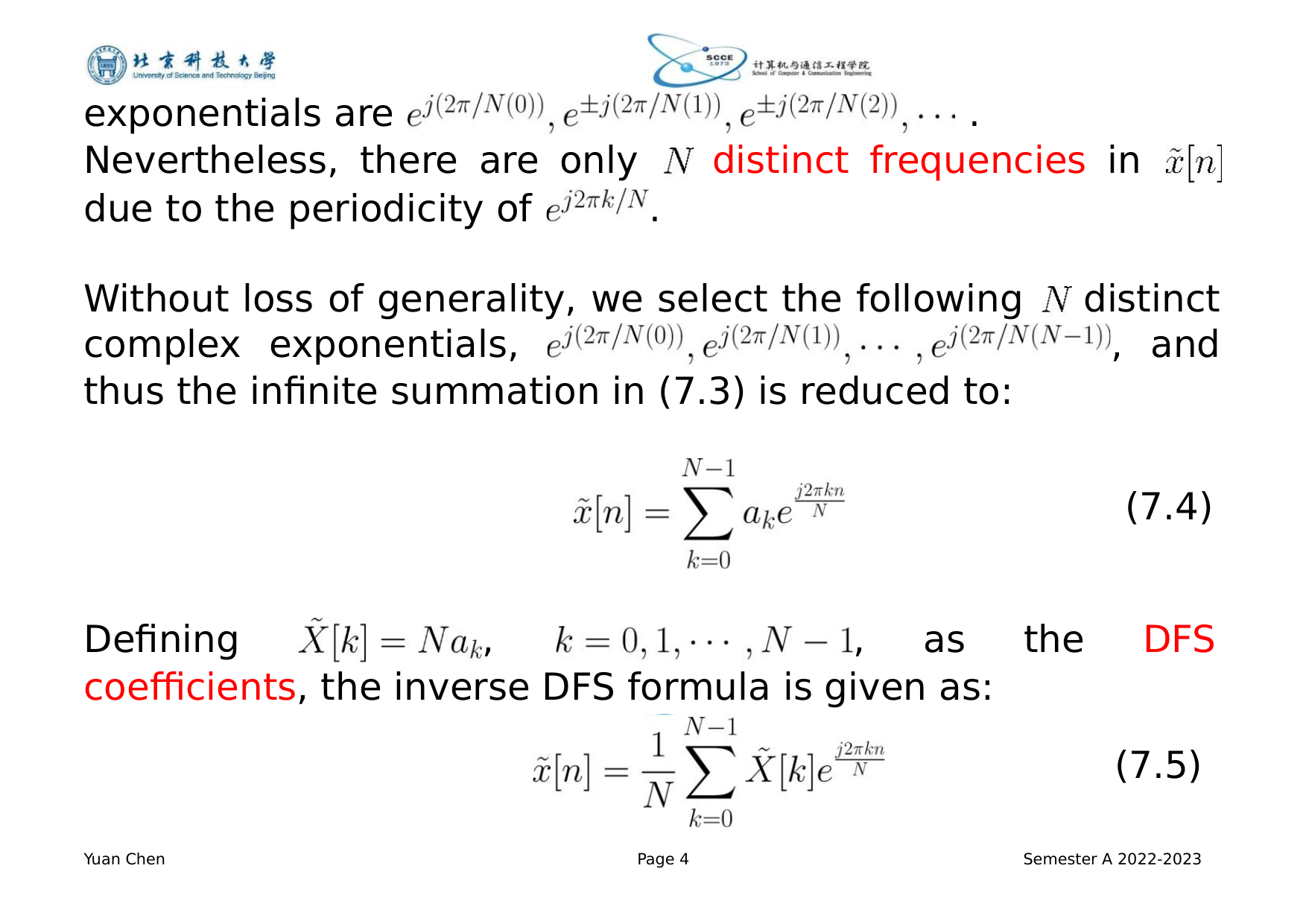

exponentials are
Nevertheless, there are only distinct frequencies in
due to the periodicity of
.

.

Without loss of generality, we select the following distinct

complex exponentials,
, and

thus the infinite summation in (7.3) is reduced to:

(7.4)
Defining
,
, as the DFS

coefficients, the inverse DFS formula is given as:

(7.5)
Yuan Chen
Page 4
Semester A 2022-2023